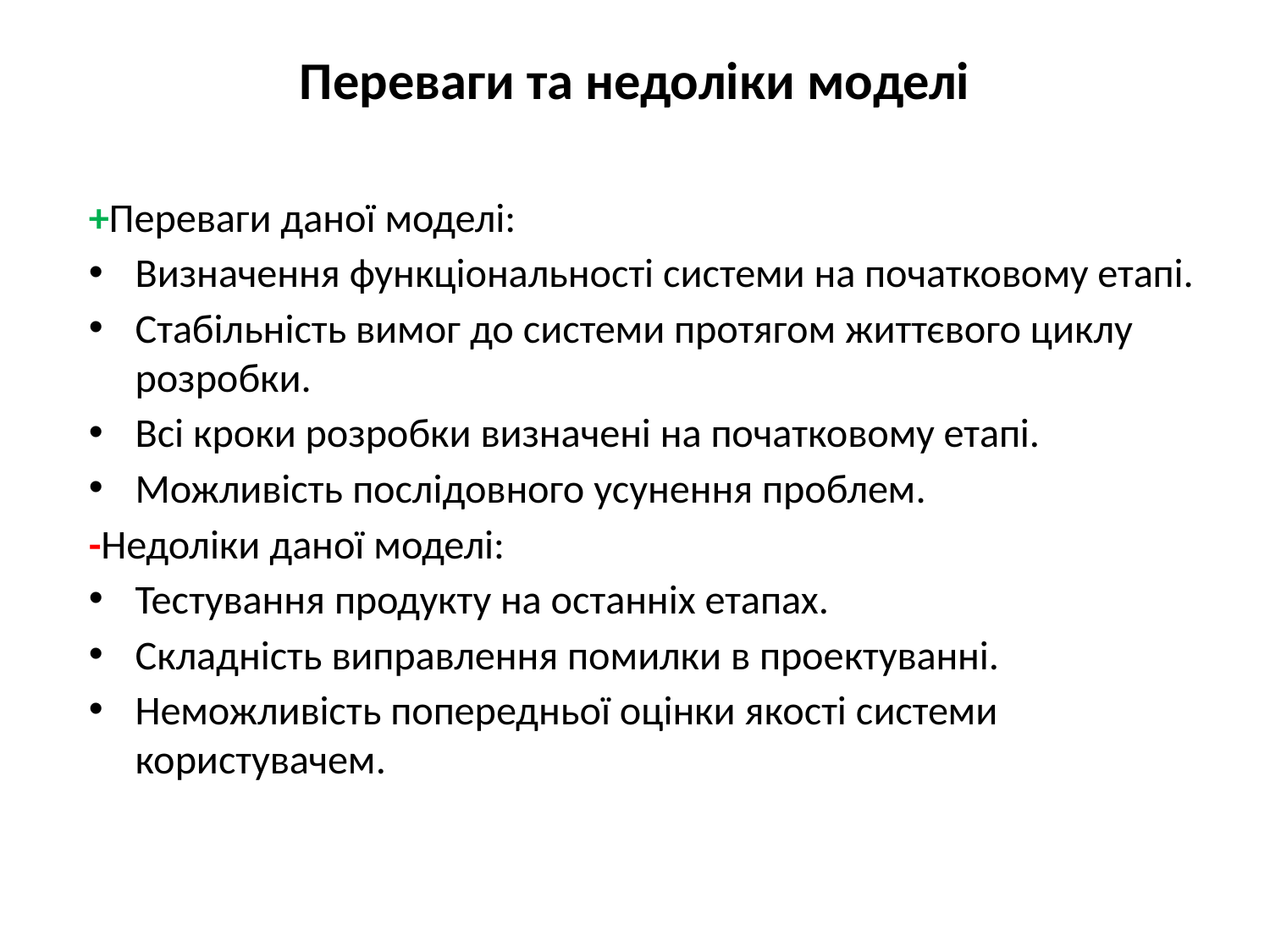

# Переваги та недоліки моделі
+Переваги даної моделі:
Визначення функціональності системи на початковому етапі.
Стабільність вимог до системи протягом життєвого циклу розробки.
Всі кроки розробки визначені на початковому етапі.
Можливість послідовного усунення проблем.
-Недоліки даної моделі:
Тестування продукту на останніх етапах.
Складність виправлення помилки в проектуванні.
Неможливість попередньої оцінки якості системи користувачем.